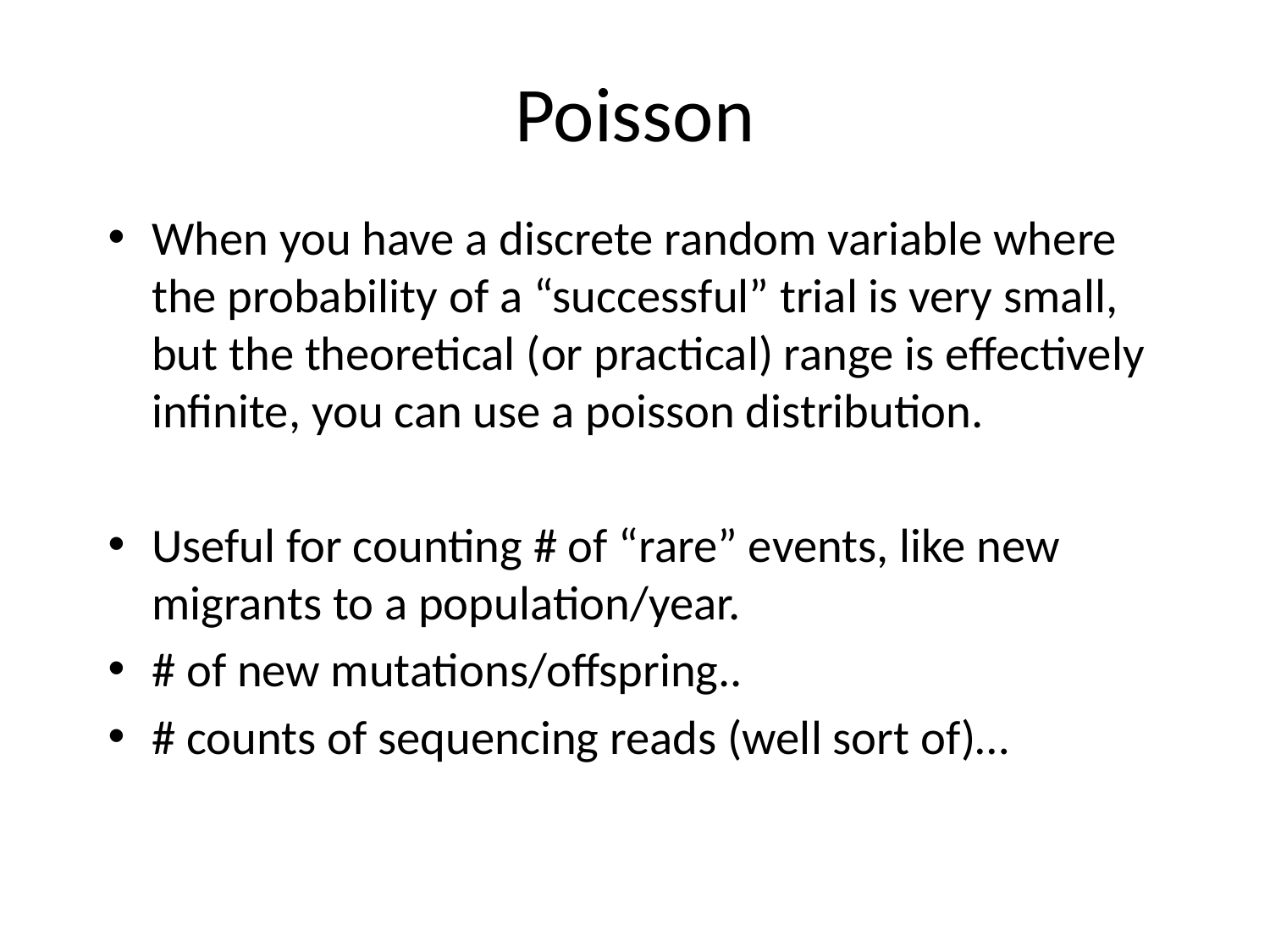

# Poisson
When you have a discrete random variable where the probability of a “successful” trial is very small, but the theoretical (or practical) range is effectively infinite, you can use a poisson distribution.

Useful for counting # of “rare” events, like new migrants to a population/year.
# of new mutations/offspring..
# counts of sequencing reads (well sort of)…